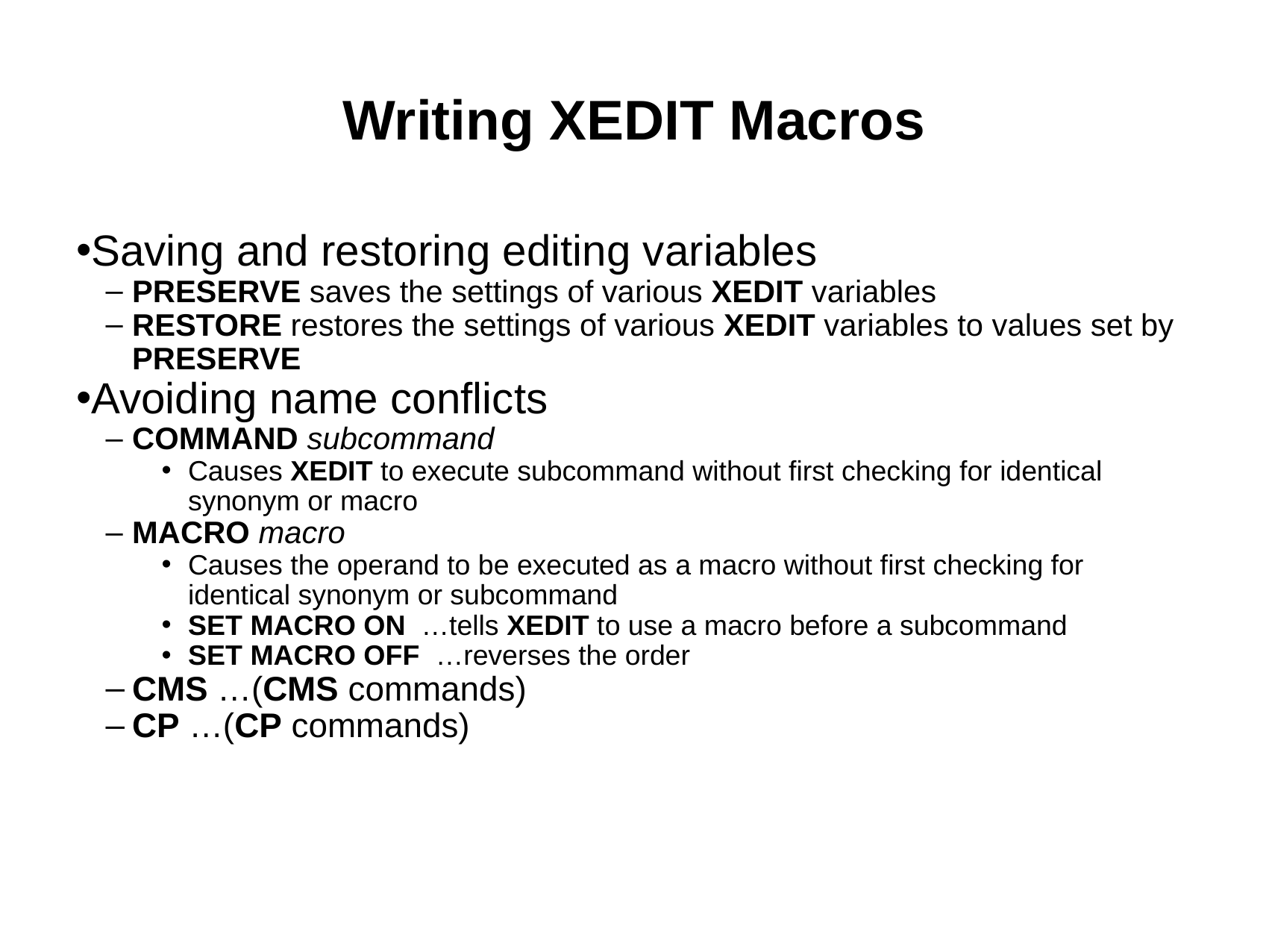

Writing XEDIT Macros
Saving and restoring editing variables
PRESERVE saves the settings of various XEDIT variables
RESTORE restores the settings of various XEDIT variables to values set by PRESERVE
Avoiding name conflicts
COMMAND subcommand
Causes XEDIT to execute subcommand without first checking for identical synonym or macro
MACRO macro
Causes the operand to be executed as a macro without first checking for identical synonym or subcommand
SET MACRO ON  …tells XEDIT to use a macro before a subcommand
SET MACRO OFF  …reverses the order
CMS …(CMS commands)
CP …(CP commands)